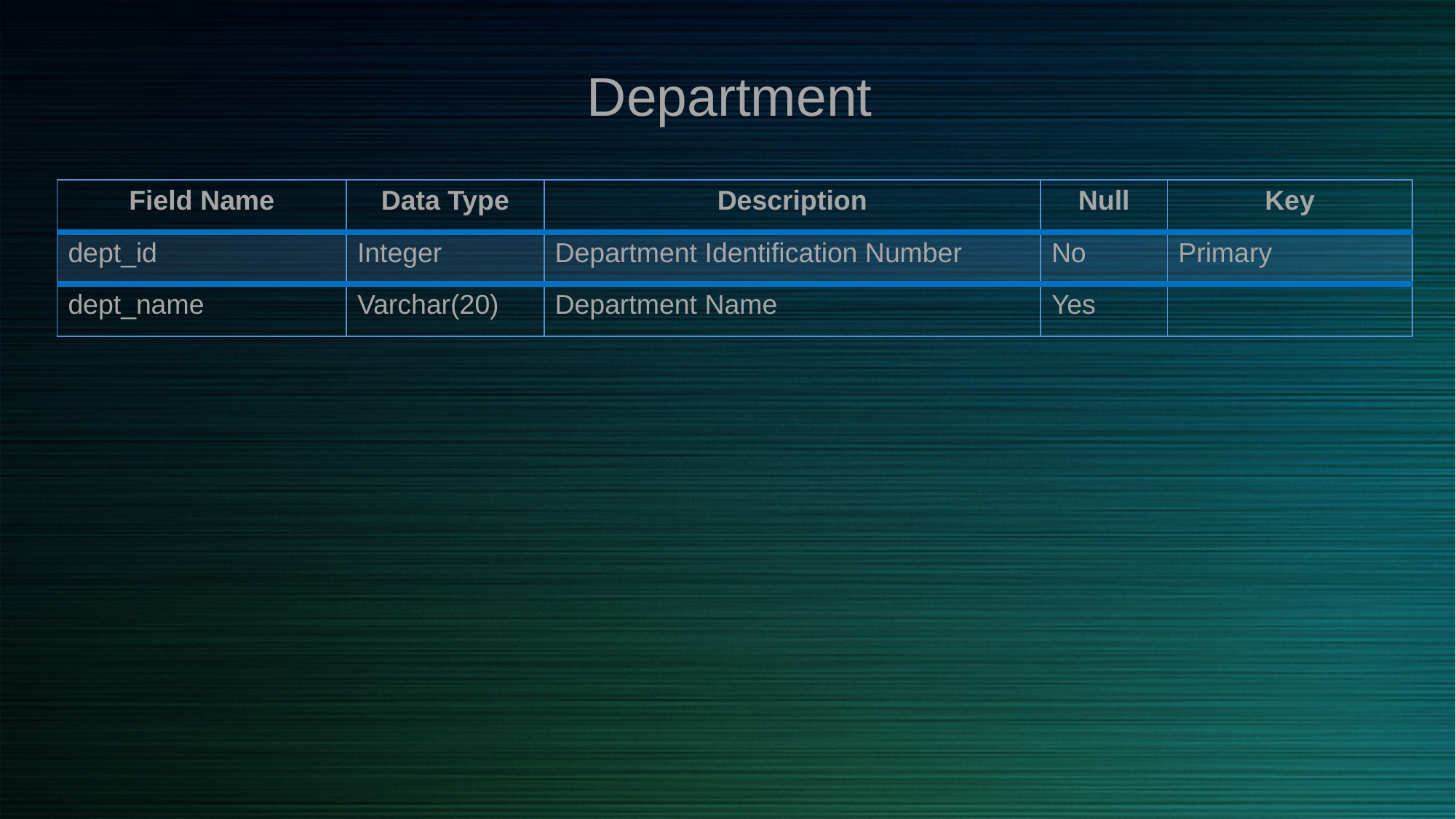

Department
| Field Name | Data Type | Description | Null | Key |
| --- | --- | --- | --- | --- |
| dept\_id | Integer | Department Identification Number | No | Primary |
| dept\_name | Varchar(20) | Department Name | Yes |  |